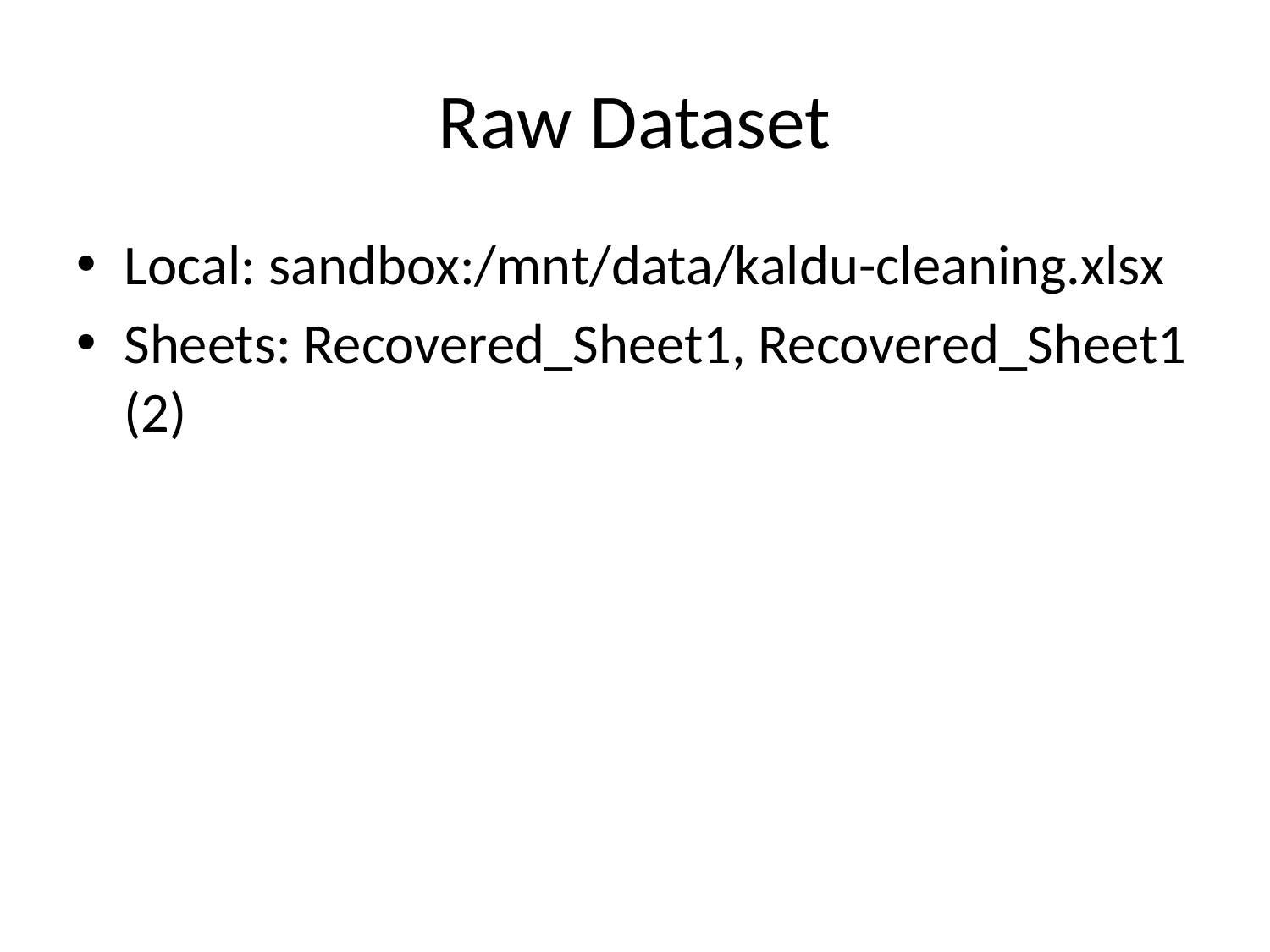

# Raw Dataset
Local: sandbox:/mnt/data/kaldu-cleaning.xlsx
Sheets: Recovered_Sheet1, Recovered_Sheet1 (2)